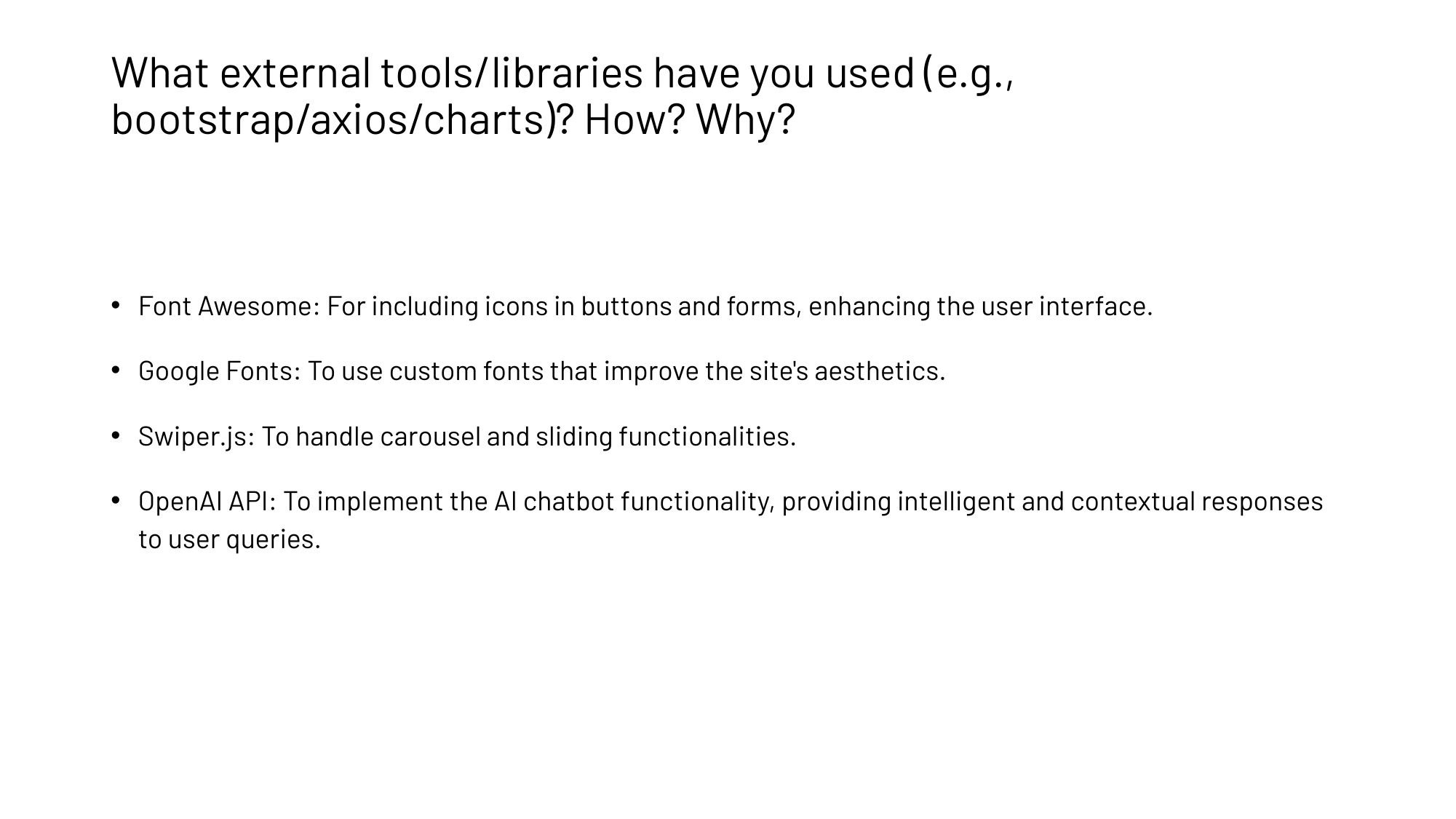

# What external tools/libraries have you used (e.g., bootstrap/axios/charts)? How? Why?

Font Awesome: For including icons in buttons and forms, enhancing the user interface.
Google Fonts: To use custom fonts that improve the site's aesthetics.
Swiper.js: To handle carousel and sliding functionalities.
OpenAI API: To implement the AI chatbot functionality, providing intelligent and contextual responses to user queries.